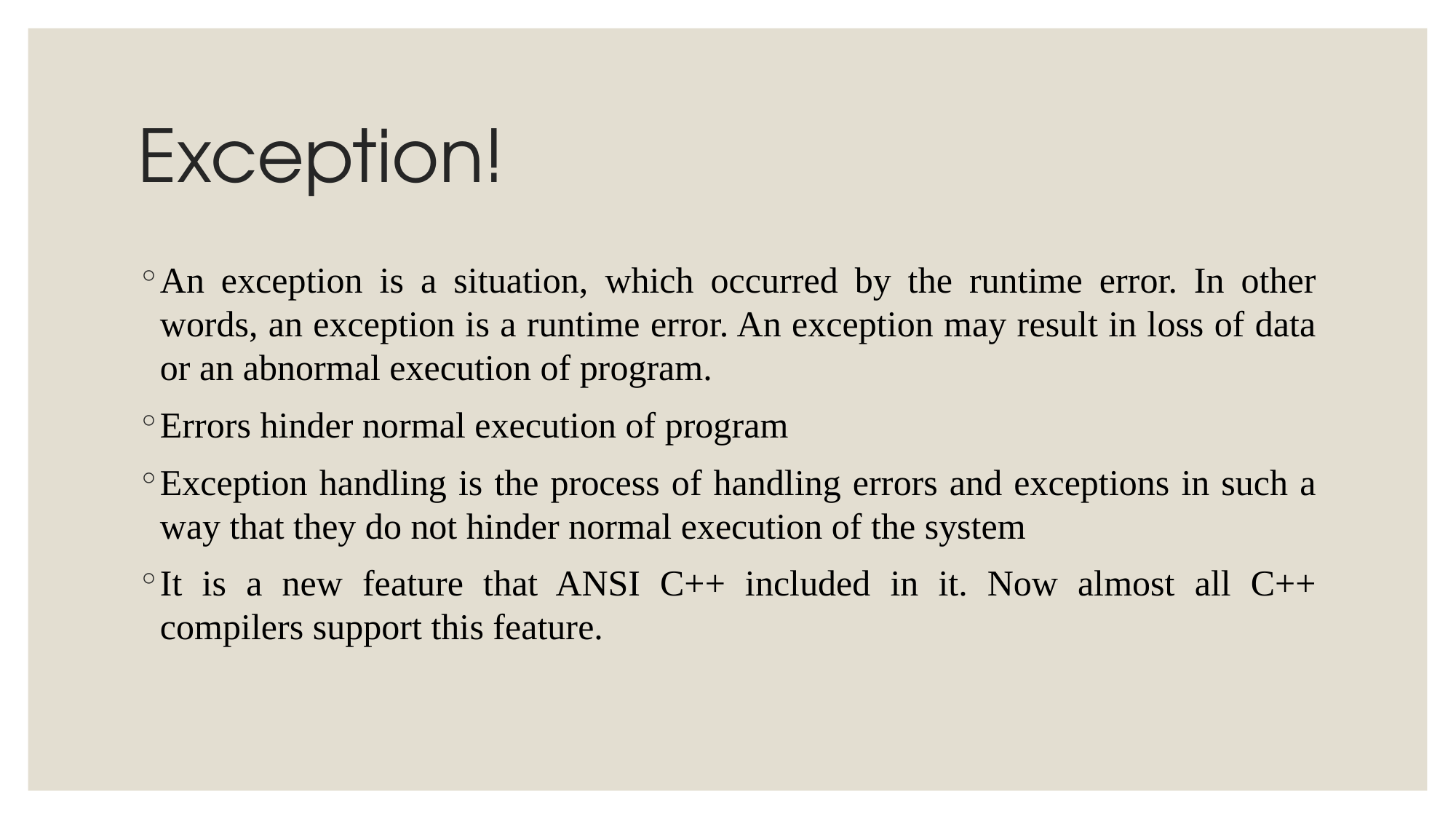

# Exception!
An exception is a situation, which occurred by the runtime error. In other words, an exception is a runtime error. An exception may result in loss of data or an abnormal execution of program.
Errors hinder normal execution of program
Exception handling is the process of handling errors and exceptions in such a way that they do not hinder normal execution of the system
It is a new feature that ANSI C++ included in it. Now almost all C++ compilers support this feature.